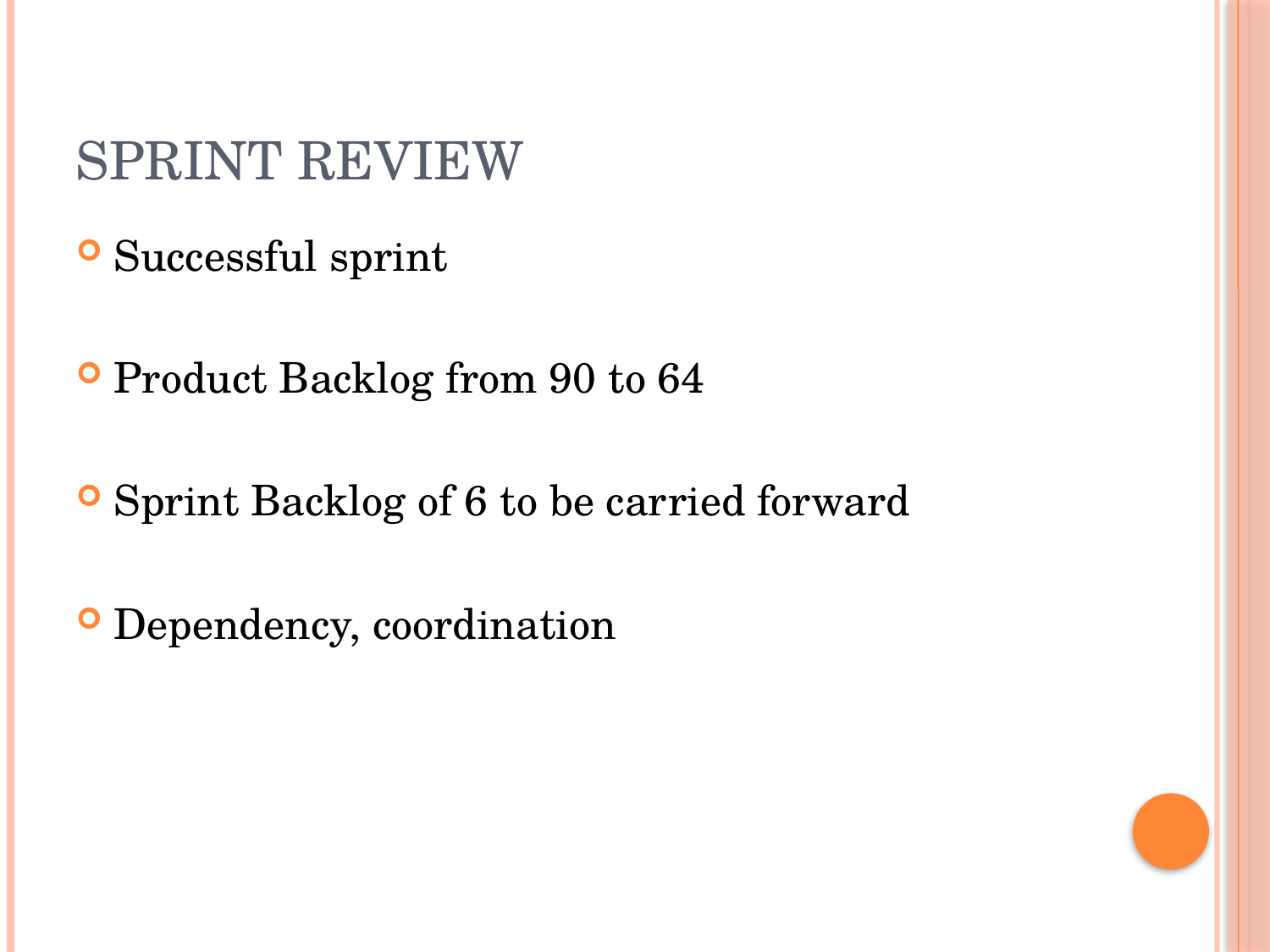

# Sprint Review
Successful sprint

Product Backlog from 90 to 64

Sprint Backlog of 6 to be carried forward

Dependency, coordination